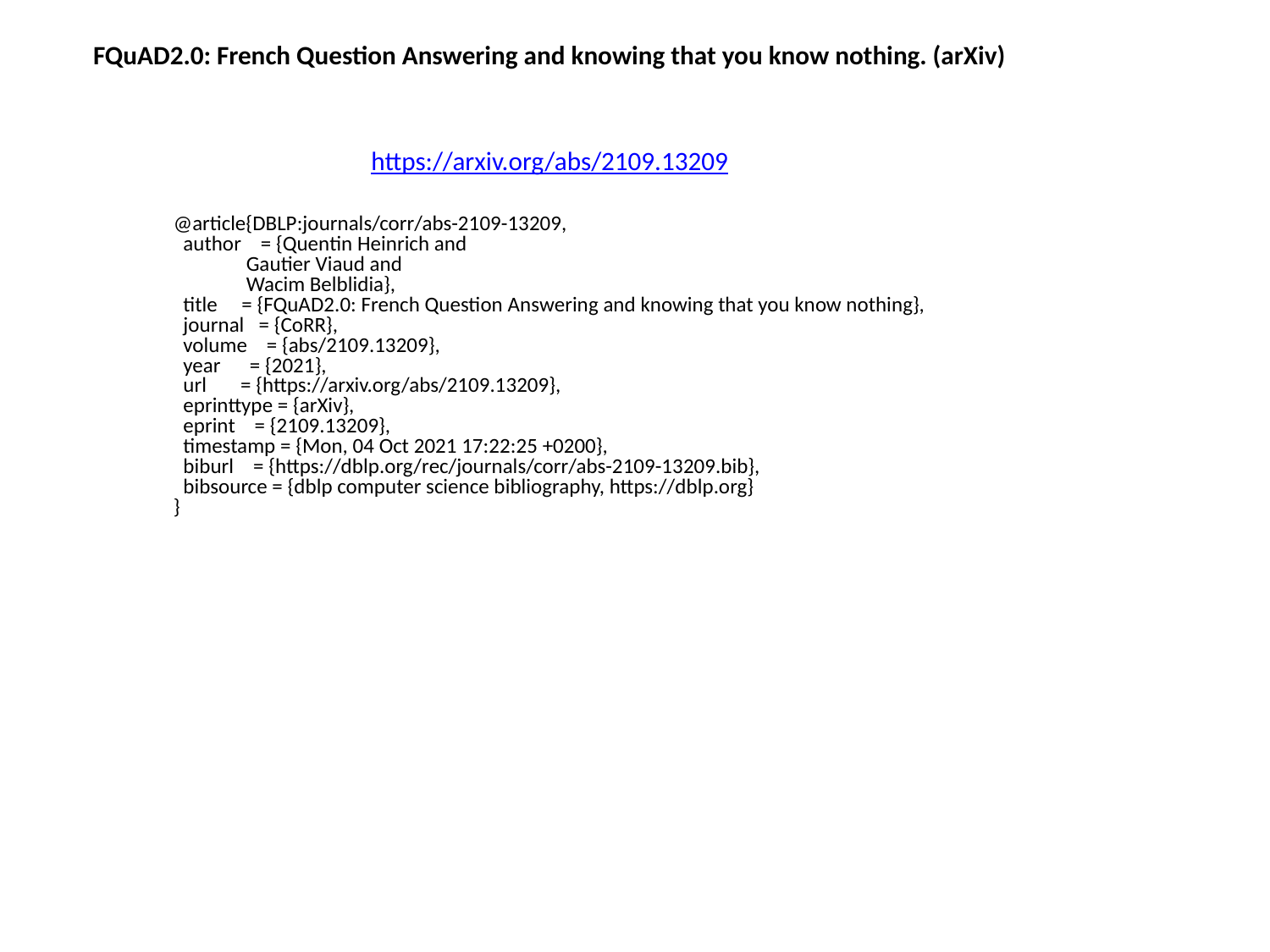

FQuAD2.0: French Question Answering and knowing that you know nothing. (arXiv)

https://arxiv.org/abs/2109.13209

@article{DBLP:journals/corr/abs-2109-13209,
  author    = {Quentin Heinrich and
               Gautier Viaud and
               Wacim Belblidia},
  title     = {FQuAD2.0: French Question Answering and knowing that you know nothing},
  journal   = {CoRR},
  volume    = {abs/2109.13209},
  year      = {2021},
  url       = {https://arxiv.org/abs/2109.13209},
  eprinttype = {arXiv},
  eprint    = {2109.13209},
  timestamp = {Mon, 04 Oct 2021 17:22:25 +0200},
  biburl    = {https://dblp.org/rec/journals/corr/abs-2109-13209.bib},
  bibsource = {dblp computer science bibliography, https://dblp.org}
}